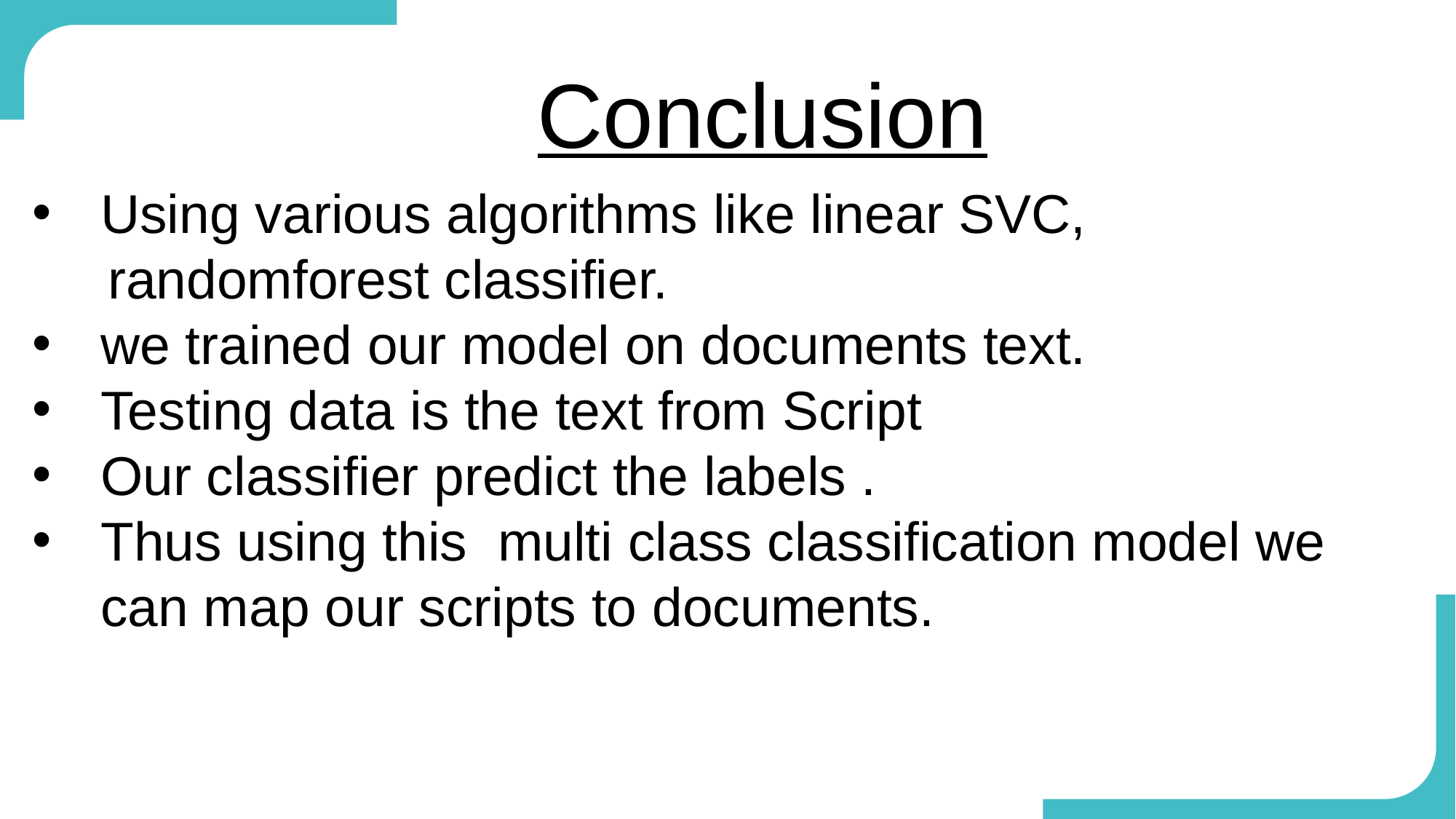

Conclusion
Using various algorithms like linear SVC,
     randomforest classifier.
we trained our model on documents text.
Testing data is the text from Script
Our classifier predict the labels .
Thus using this  multi class classification model we can map our scripts to documents.